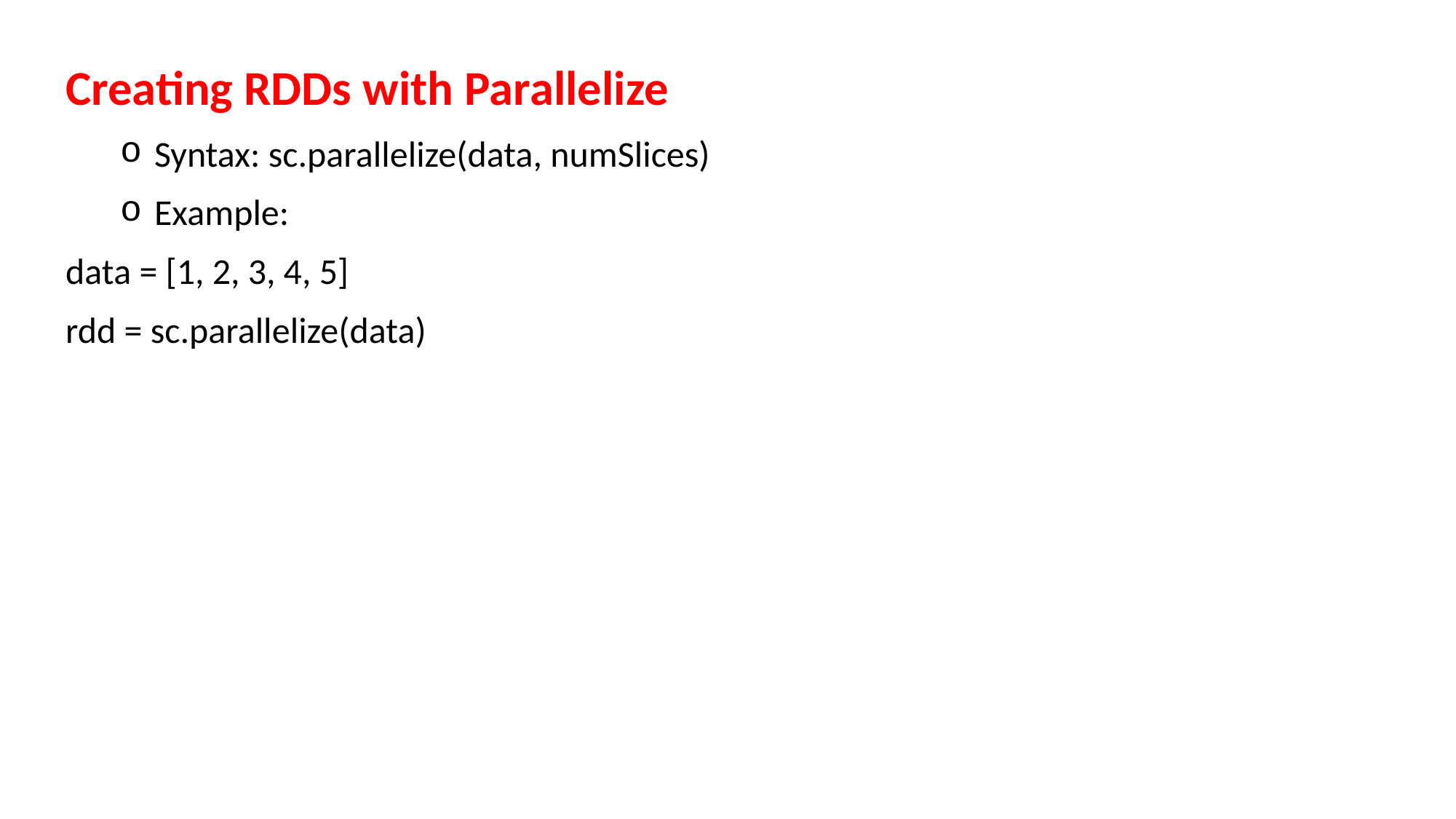

Creating RDDs with Parallelize
Syntax: sc.parallelize(data, numSlices)
Example:
data = [1, 2, 3, 4, 5]
rdd = sc.parallelize(data)